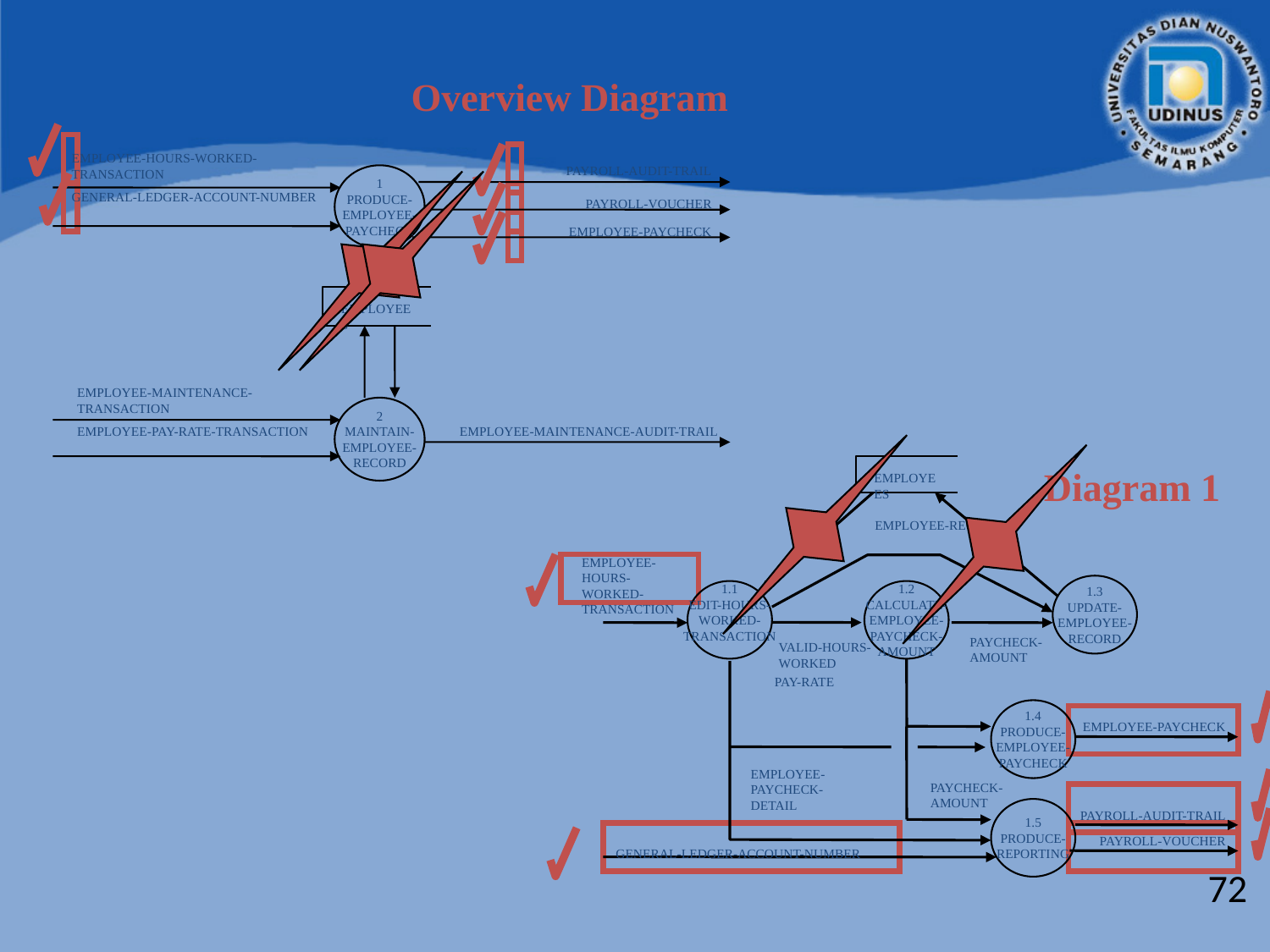

Overview Diagram

EMPLOYEE-HOURS-WORKED-TRANSACTION

PAYROLL-AUDIT-TRAIL
1
PRODUCE-
EMPLOYEE-
PAYCHECK

GENERAL-LEDGER-ACCOUNT-NUMBER

PAYROLL-VOUCHER

EMPLOYEE-PAYCHECK

EMPLOYEES

EMPLOYEE-MAINTENANCE-TRANSACTION
2
MAINTAIN-
EMPLOYEE-
RECORD

EMPLOYEE-PAY-RATE-TRANSACTION
EMPLOYEE-MAINTENANCE-AUDIT-TRAIL

Diagram 1
EMPLOYEES

EMPLOYEE-RECORD
EMPLOYEE-HOURS-WORKED-TRANSACTION

1.3
UPDATE-
EMPLOYEE-
RECORD
1.1
EDIT-HOURS-
WORKED-
TRANSACTION

1.2
CALCULATE-
EMPLOYEE-
PAYCHECK-
AMOUNT

PAYCHECK-AMOUNT
VALID-HOURS-WORKED

PAY-RATE

1.4
PRODUCE-
EMPLOYEE-
PAYCHECK

EMPLOYEE-PAYCHECK

EMPLOYEE-
PAYCHECK-
DETAIL

PAYCHECK-AMOUNT

1.5
PRODUCE-
REPORTING
PAYROLL-AUDIT-TRAIL

PAYROLL-VOUCHER

GENERAL-LEDGER-ACCOUNT-NUMBER

72